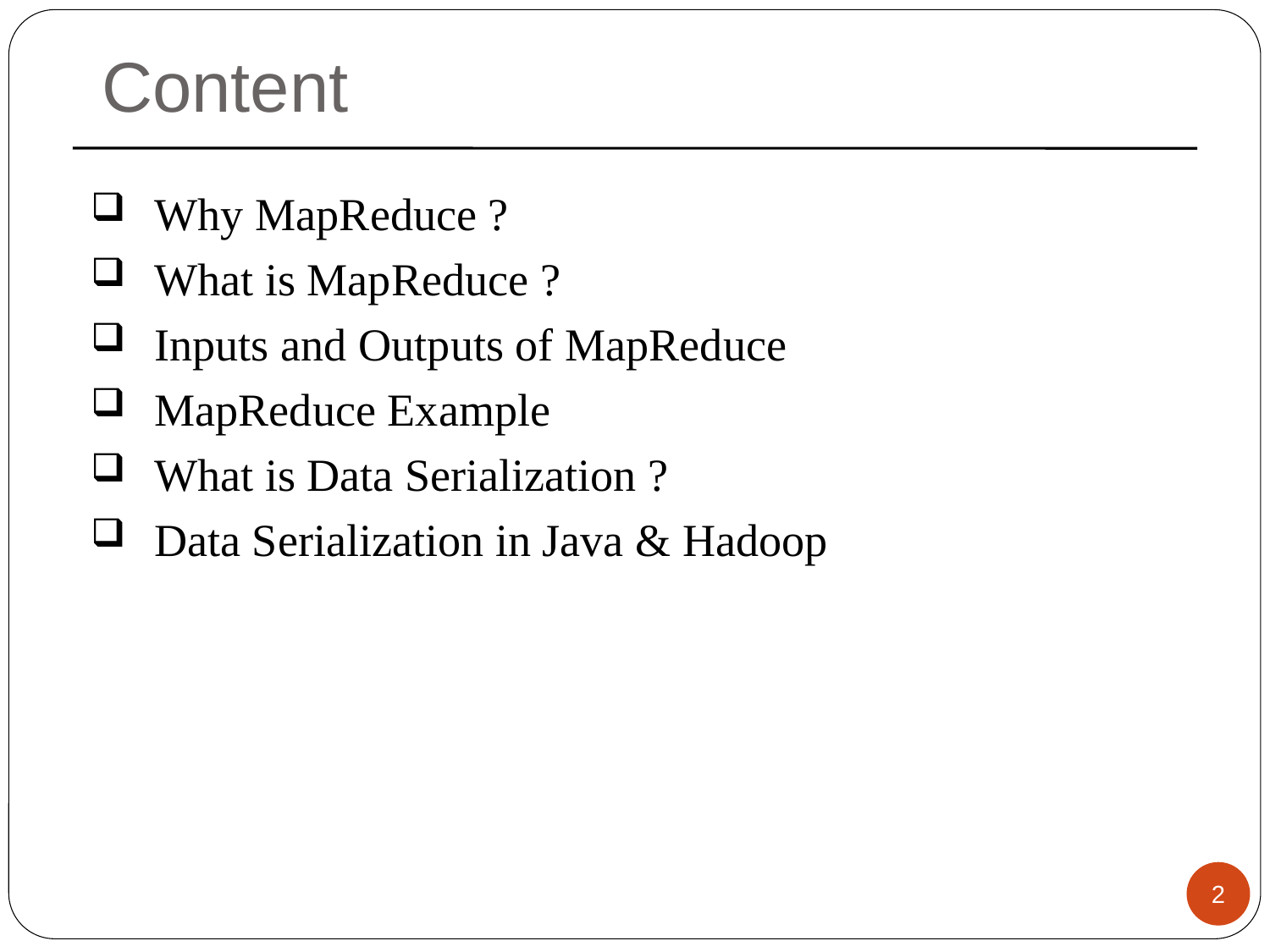

Content
Why MapReduce ?
What is MapReduce ?
Inputs and Outputs of MapReduce
MapReduce Example
What is Data Serialization ?
Data Serialization in Java & Hadoop
2